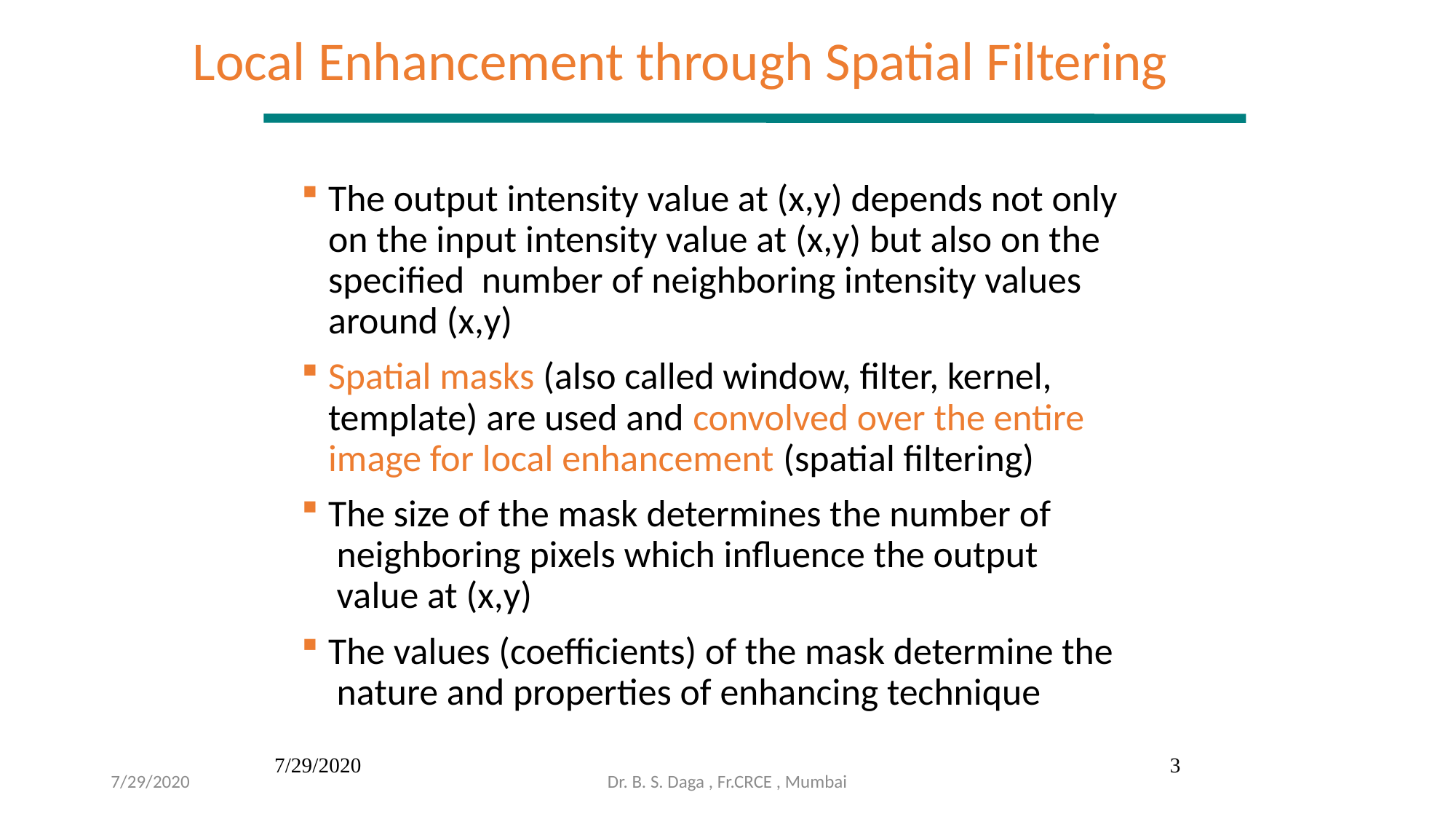

Local Enhancement through Spatial Filtering

The output intensity value at (x,y) depends not only on the input intensity value at (x,y) but also on the specified  number of neighboring intensity values around (x,y)
Spatial masks (also called window, filter, kernel,
template) are used and convolved over the entire image for local enhancement (spatial filtering)
The size of the mask determines the number of
 neighboring pixels which influence the output
 value at (x,y)
The values (coefficients) of the mask determine the
 nature and properties of enhancing technique

7/29/2020
3
7/29/2020
Dr. B. S. Daga , Fr.CRCE , Mumbai